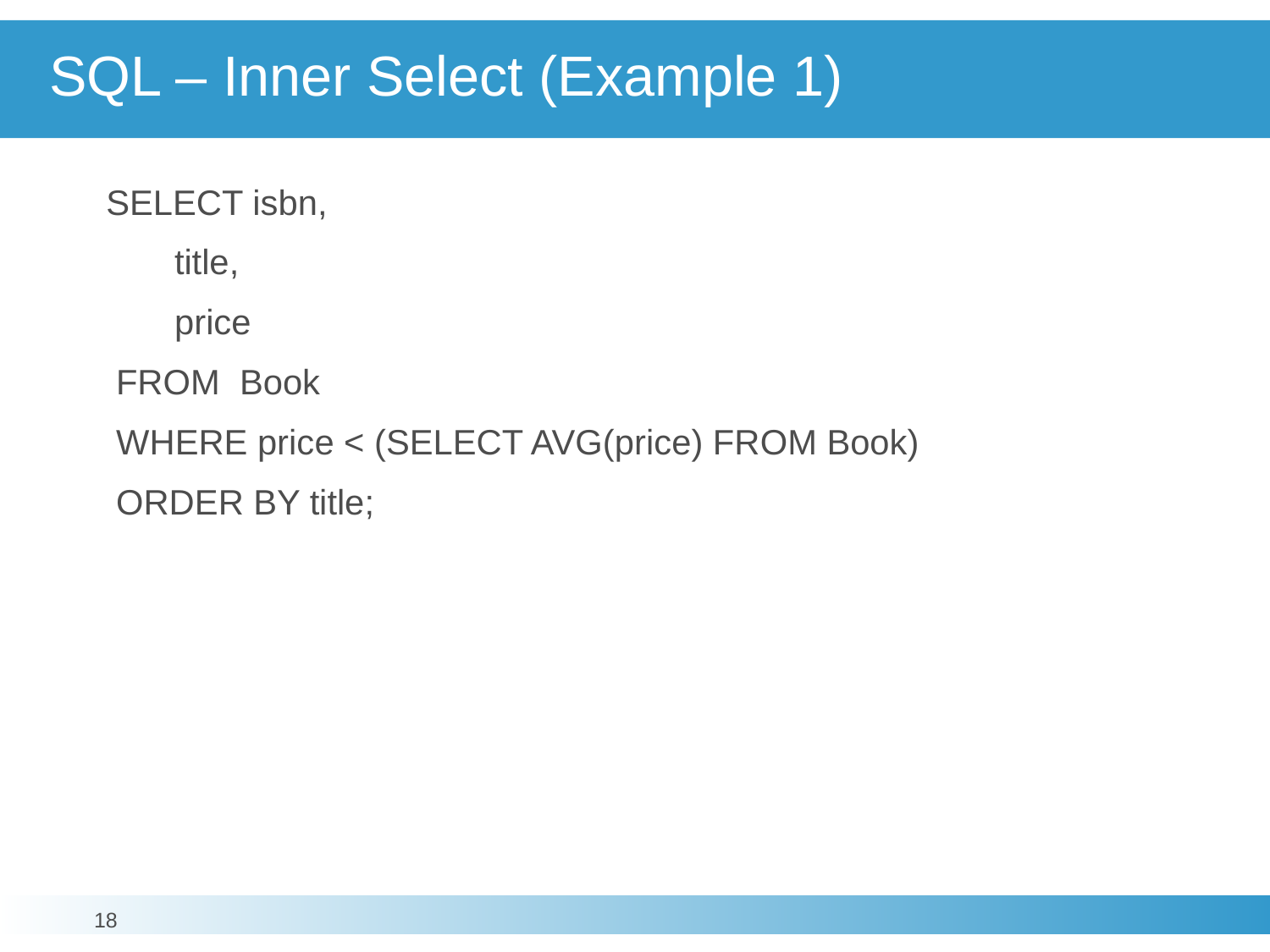

# SQL – Inner Select (Example 1)
SELECT isbn,
       title,
       price
 FROM  Book
 WHERE price < (SELECT AVG(price) FROM Book)
 ORDER BY title;
18